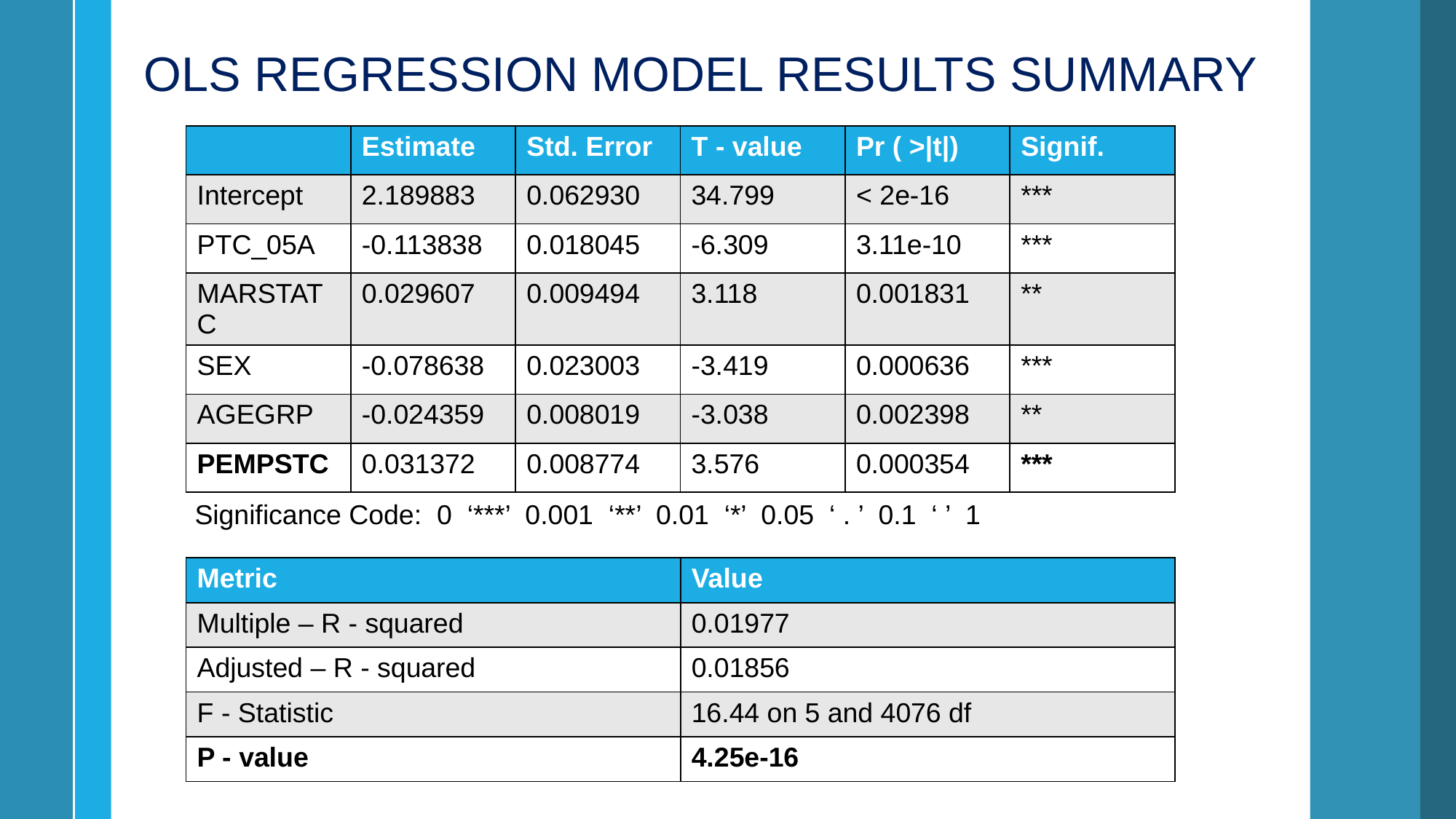

OLS REGRESSION MODEL RESULTS SUMMARY
|  | Estimate | Std. Error | T - value | Pr ( >|t|) | Signif. |
| --- | --- | --- | --- | --- | --- |
| Intercept | 2.189883 | 0.062930 | 34.799 | < 2e-16 | \*\*\* |
| PTC\_05A | -0.113838 | 0.018045 | -6.309 | 3.11e-10 | \*\*\* |
| MARSTATC | 0.029607 | 0.009494 | 3.118 | 0.001831 | \*\* |
| SEX | -0.078638 | 0.023003 | -3.419 | 0.000636 | \*\*\* |
| AGEGRP | -0.024359 | 0.008019 | -3.038 | 0.002398 | \*\* |
| PEMPSTC | 0.031372 | 0.008774 | 3.576 | 0.000354 | \*\*\* |
Significance Code:  0  ‘***’  0.001  ‘**’  0.01  ‘*’  0.05  ‘ . ’  0.1  ‘ ’  1
| Metric | Value |
| --- | --- |
| Multiple – R - squared | 0.01977 |
| Adjusted – R - squared | 0.01856 |
| F - Statistic | 16.44 on 5 and 4076 df |
| P - value | 4.25e-16 |